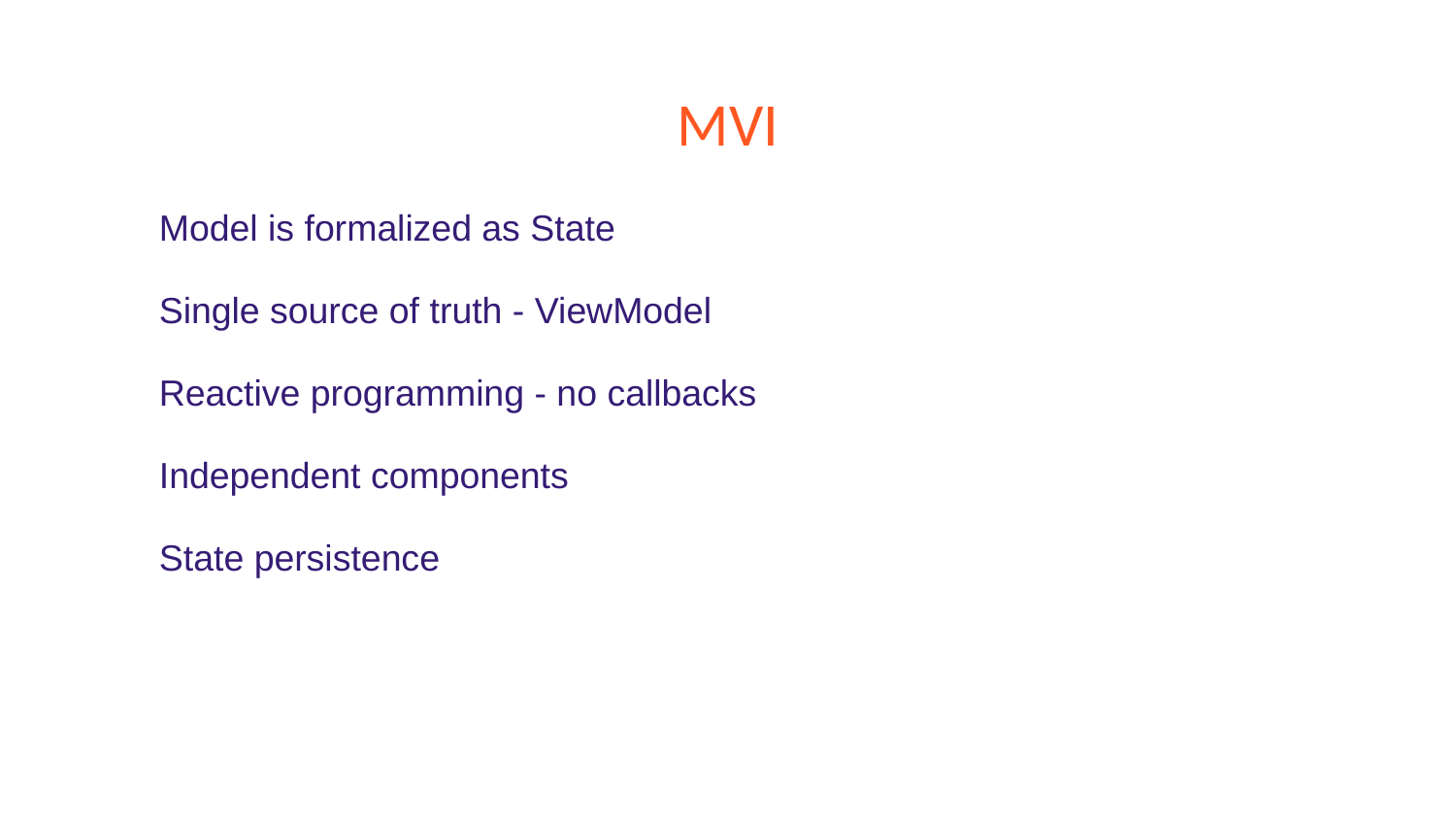

# MVI
Model is formalized as State
Single source of truth - ViewModel
Reactive programming - no callbacks
Independent components
State persistence